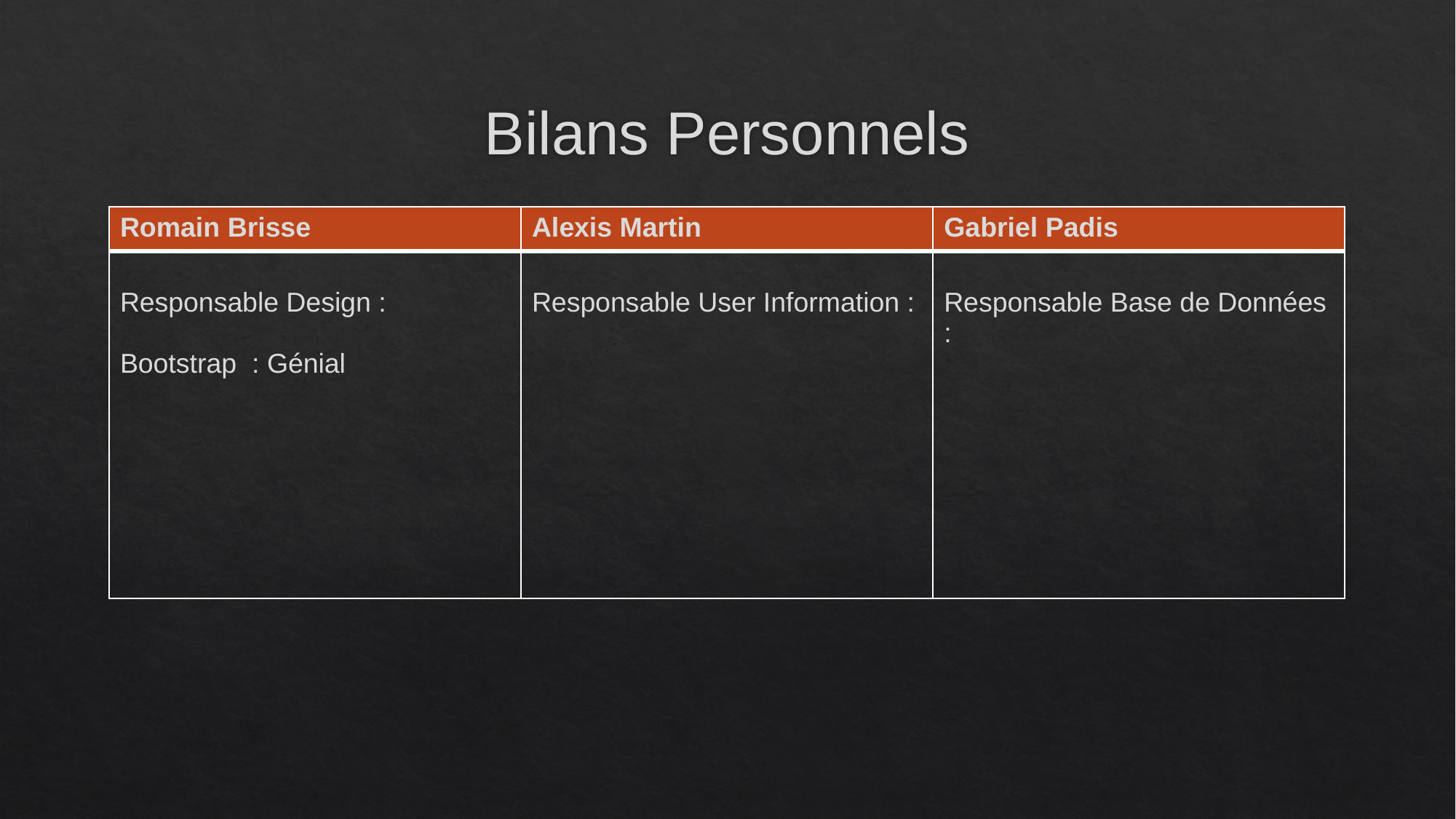

# Bilans Personnels
| Romain Brisse | Alexis Martin | Gabriel Padis |
| --- | --- | --- |
| Responsable Design : Bootstrap : Génial | Responsable User Information : | Responsable Base de Données : |